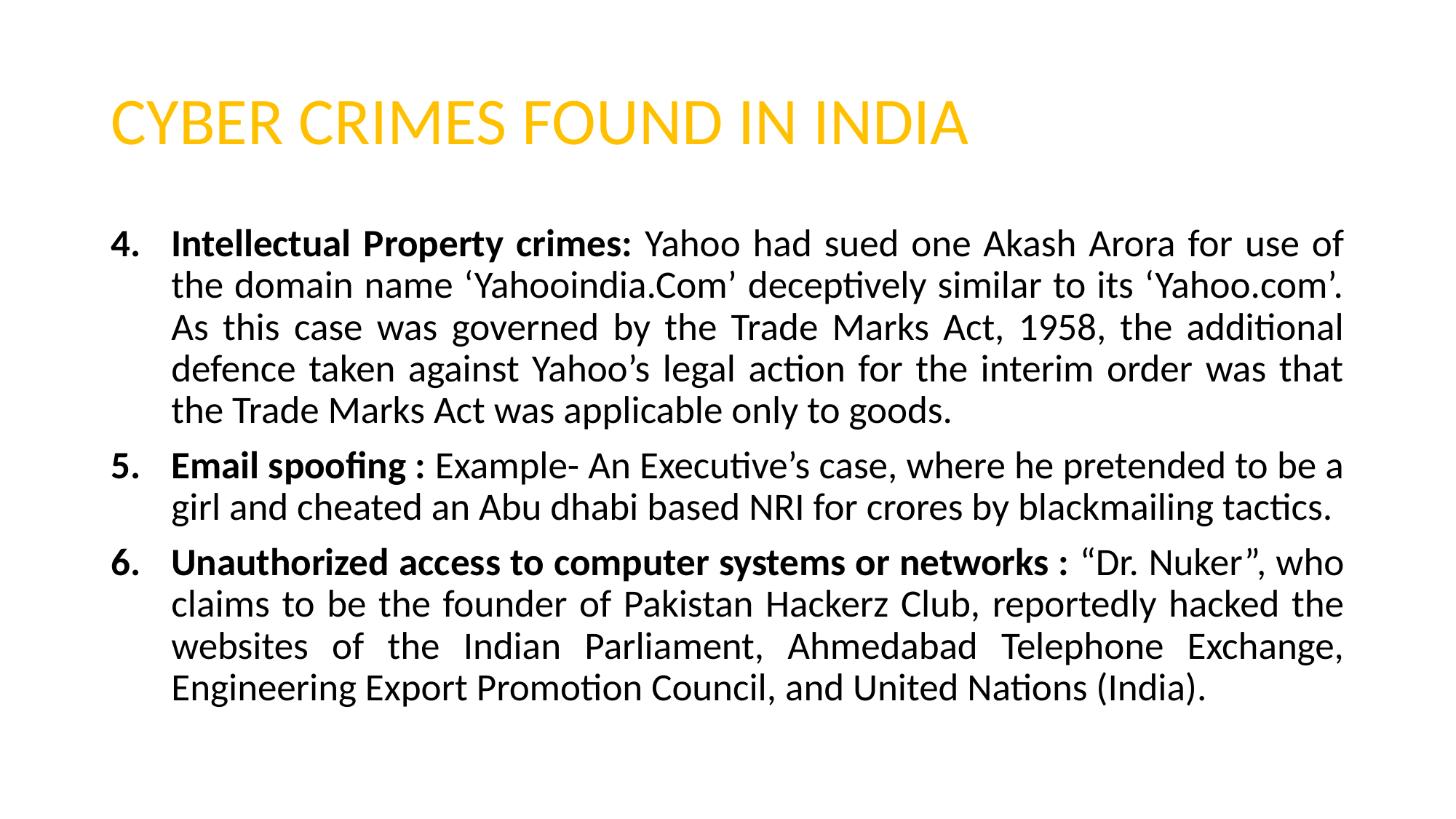

# CYBER CRIMES FOUND IN INDIA
Intellectual Property crimes: Yahoo had sued one Akash Arora for use of the domain name ‘Yahooindia.Com’ deceptively similar to its ‘Yahoo.com’. As this case was governed by the Trade Marks Act, 1958, the additional defence taken against Yahoo’s legal action for the interim order was that the Trade Marks Act was applicable only to goods.
Email spoofing : Example- An Executive’s case, where he pretended to be a girl and cheated an Abu dhabi based NRI for crores by blackmailing tactics.
Unauthorized access to computer systems or networks : “Dr. Nuker”, who claims to be the founder of Pakistan Hackerz Club, reportedly hacked the websites of the Indian Parliament, Ahmedabad Telephone Exchange, Engineering Export Promotion Council, and United Nations (India).